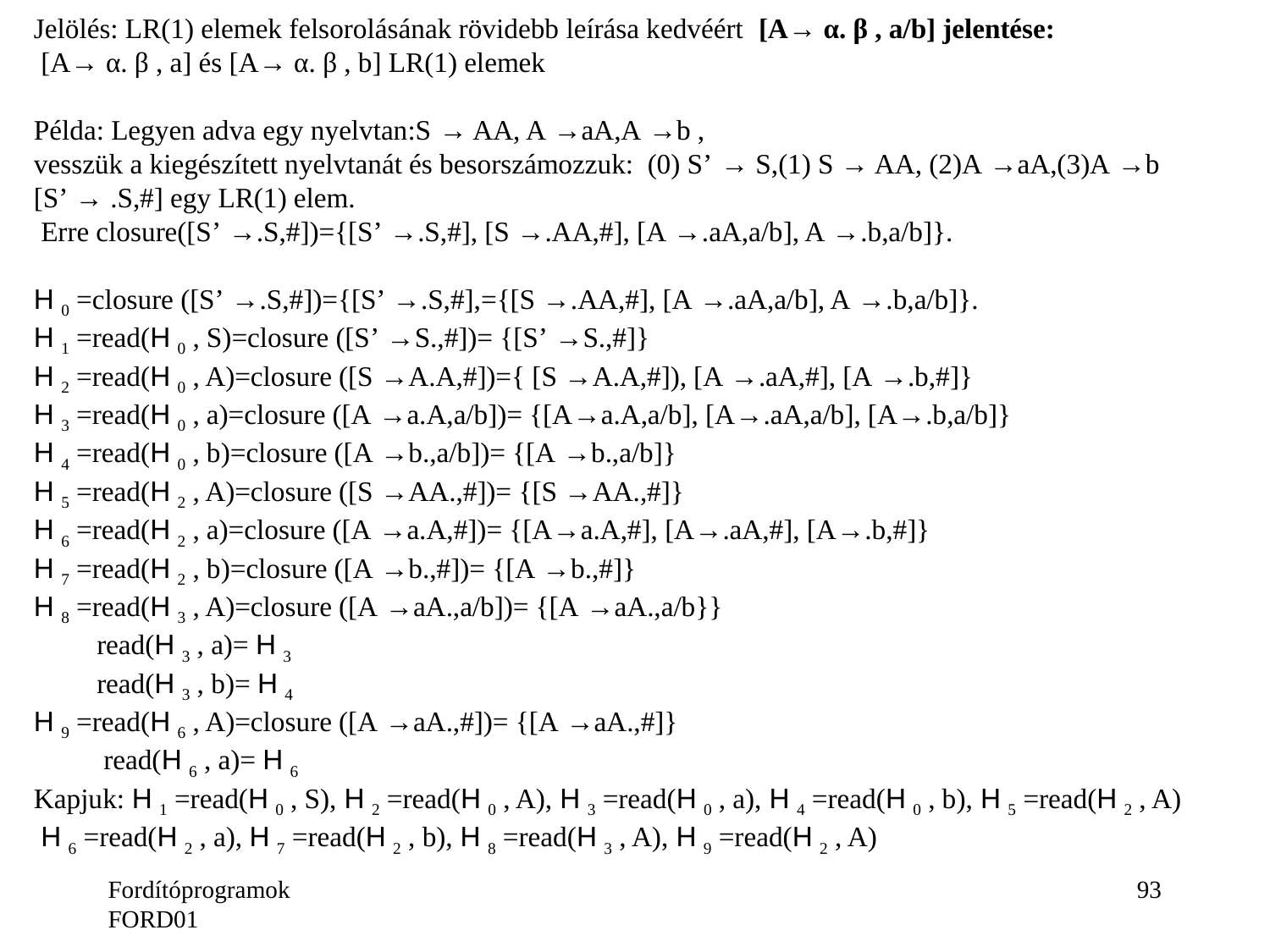

Jelölés: LR(1) elemek felsorolásának rövidebb leírása kedvéért  [A→ α. β , a/b] jelentése:
 [A→ α. β , a] és [A→ α. β , b] LR(1) elemek

Példa: Legyen adva egy nyelvtan:S → AA, A →aA,A →b ,
vesszük a kiegészített nyelvtanát és besorszámozzuk:  (0) S’ → S,(1) S → AA, (2)A →aA,(3)A →b
[S’ → .S,#] egy LR(1) elem.
 Erre closure([S’ →.S,#])={[S’ →.S,#], [S →.AA,#], [A →.aA,a/b], A →.b,a/b]}.

H 0 =closure ([S’ →.S,#])={[S’ →.S,#],={[S →.AA,#], [A →.aA,a/b], A →.b,a/b]}.
H 1 =read(H 0 , S)=closure ([S’ →S.,#])= {[S’ →S.,#]}
H 2 =read(H 0 , A)=closure ([S →A.A,#])={ [S →A.A,#]), [A →.aA,#], [A →.b,#]}
H 3 =read(H 0 , a)=closure ([A →a.A,a/b])= {[A→a.A,a/b], [A→.aA,a/b], [A→.b,a/b]}
H 4 =read(H 0 , b)=closure ([A →b.,a/b])= {[A →b.,a/b]}
H 5 =read(H 2 , A)=closure ([S →AA.,#])= {[S →AA.,#]}
H 6 =read(H 2 , a)=closure ([A →a.A,#])= {[A→a.A,#], [A→.aA,#], [A→.b,#]}
H 7 =read(H 2 , b)=closure ([A →b.,#])= {[A →b.,#]}
H 8 =read(H 3 , A)=closure ([A →aA.,a/b])= {[A →aA.,a/b}}
         read(H 3 , a)= H 3
         read(H 3 , b)= H 4
H 9 =read(H 6 , A)=closure ([A →aA.,#])= {[A →aA.,#]}
          read(H 6 , a)= H 6
Kapjuk: H 1 =read(H 0 , S), H 2 =read(H 0 , A), H 3 =read(H 0 , a), H 4 =read(H 0 , b), H 5 =read(H 2 , A)
 H 6 =read(H 2 , a), H 7 =read(H 2 , b), H 8 =read(H 3 , A), H 9 =read(H 2 , A)

Fordítóprogramok FORD01
93